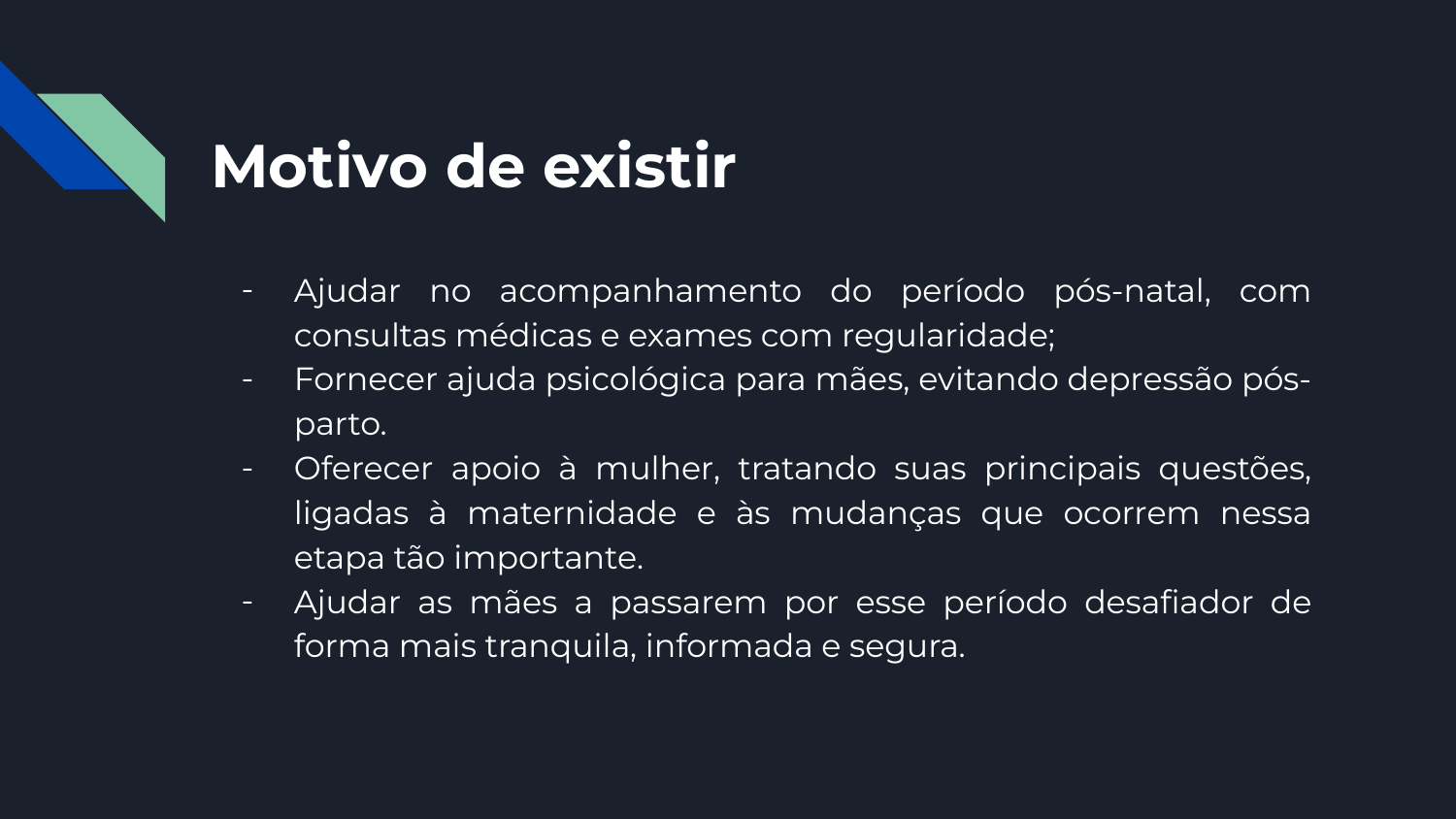

# Motivo de existir
Ajudar no acompanhamento do período pós-natal, com consultas médicas e exames com regularidade;
Fornecer ajuda psicológica para mães, evitando depressão pós-parto.
Oferecer apoio à mulher, tratando suas principais questões, ligadas à maternidade e às mudanças que ocorrem nessa etapa tão importante.
Ajudar as mães a passarem por esse período desafiador de forma mais tranquila, informada e segura.